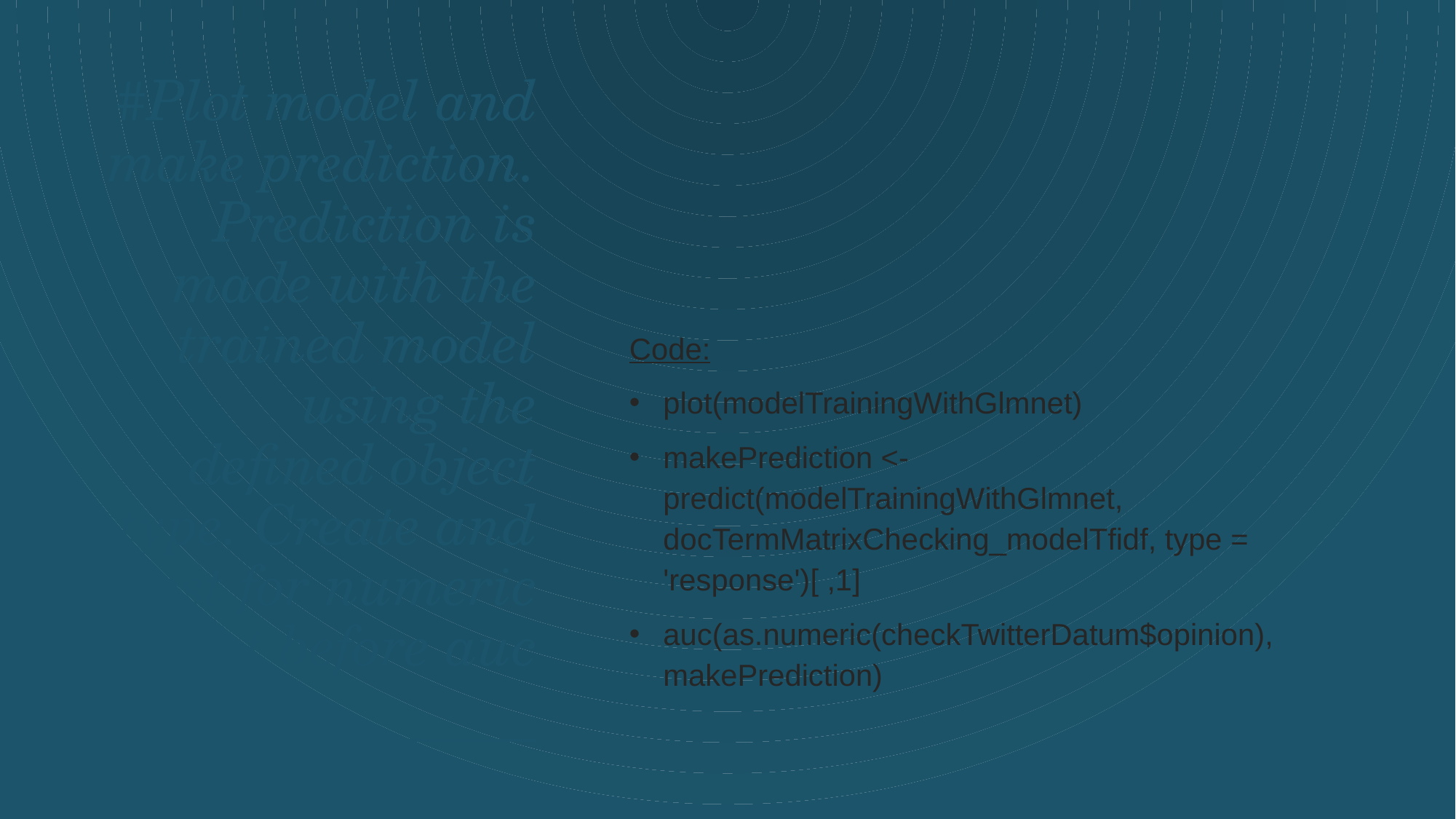

# #Plot model and make prediction. Prediction is made with the trained model using the defined object type. Create and test for numeric object before auc
Code:
plot(modelTrainingWithGlmnet)
makePrediction <- predict(modelTrainingWithGlmnet, docTermMatrixChecking_modelTfidf, type = 'response')[ ,1]
auc(as.numeric(checkTwitterDatum$opinion), makePrediction)